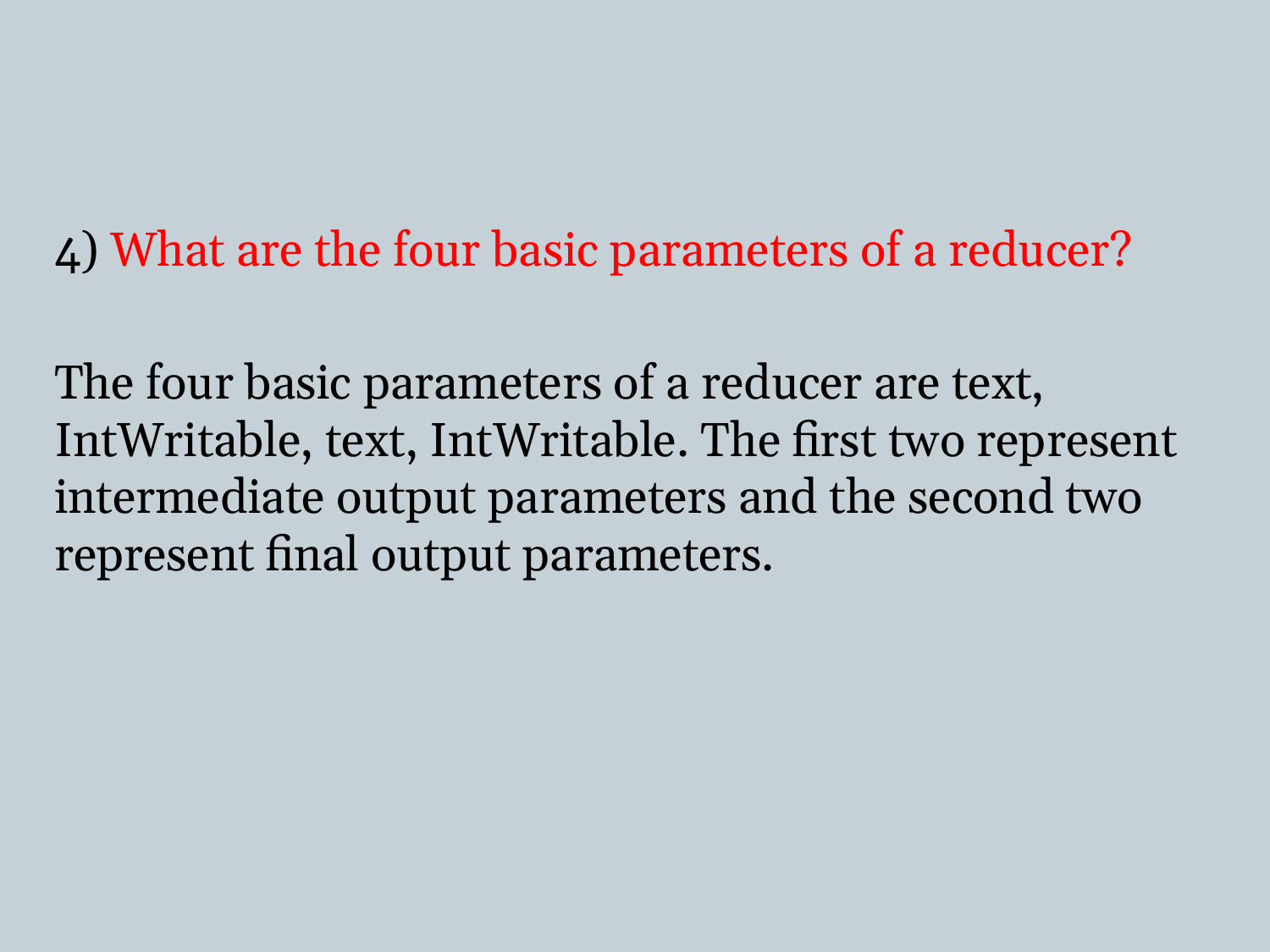

4) What are the four basic parameters of a reducer?

The four basic parameters of a reducer are text, IntWritable, text, IntWritable. The first two represent intermediate output parameters and the second two represent final output parameters.